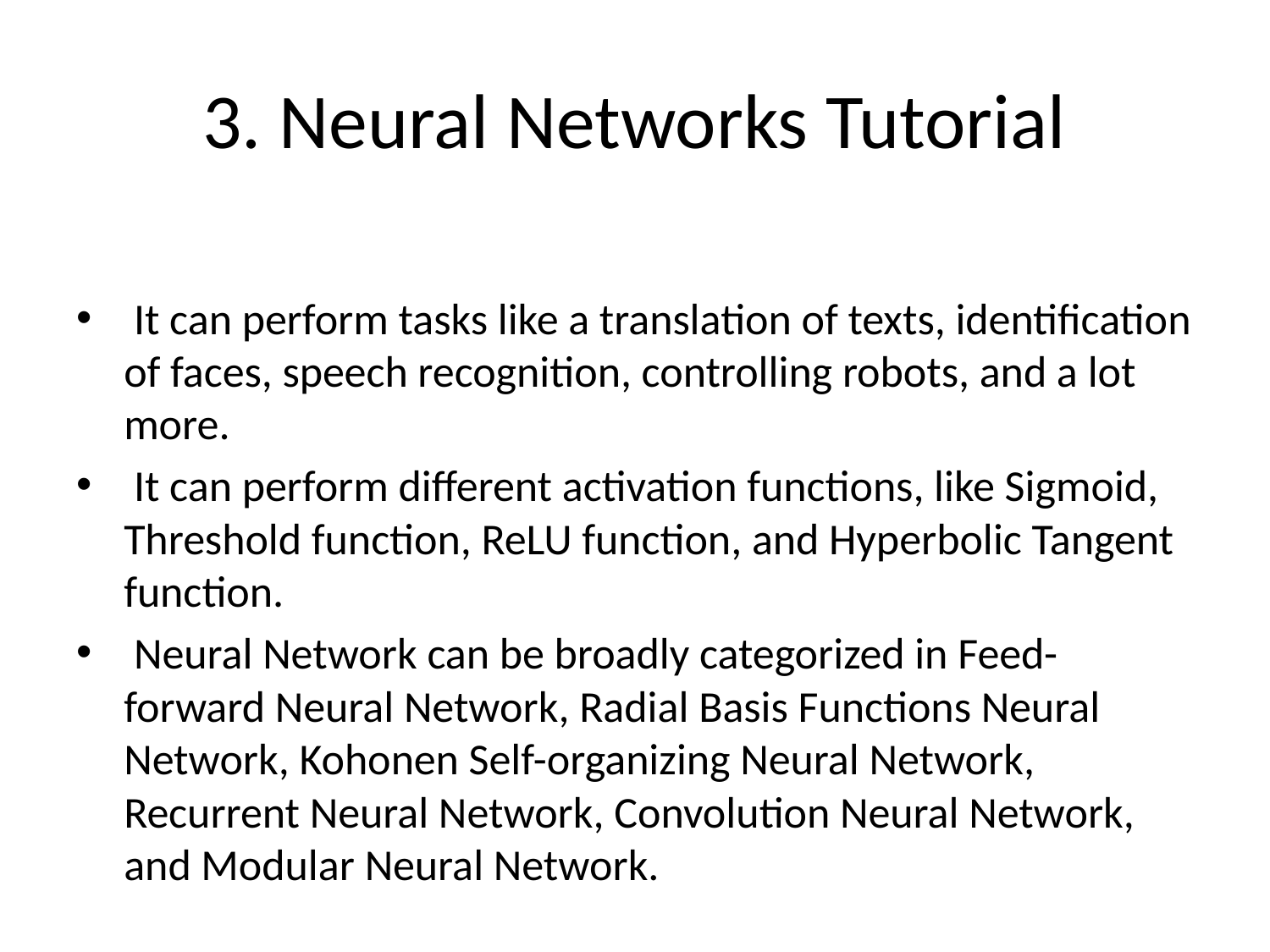

# 3. Neural Networks Tutorial

 It can perform tasks like a translation of texts, identification of faces, speech recognition, controlling robots, and a lot more.
 It can perform different activation functions, like Sigmoid, Threshold function, ReLU function, and Hyperbolic Tangent function.
 Neural Network can be broadly categorized in Feed-forward Neural Network, Radial Basis Functions Neural Network, Kohonen Self-organizing Neural Network, Recurrent Neural Network, Convolution Neural Network, and Modular Neural Network.